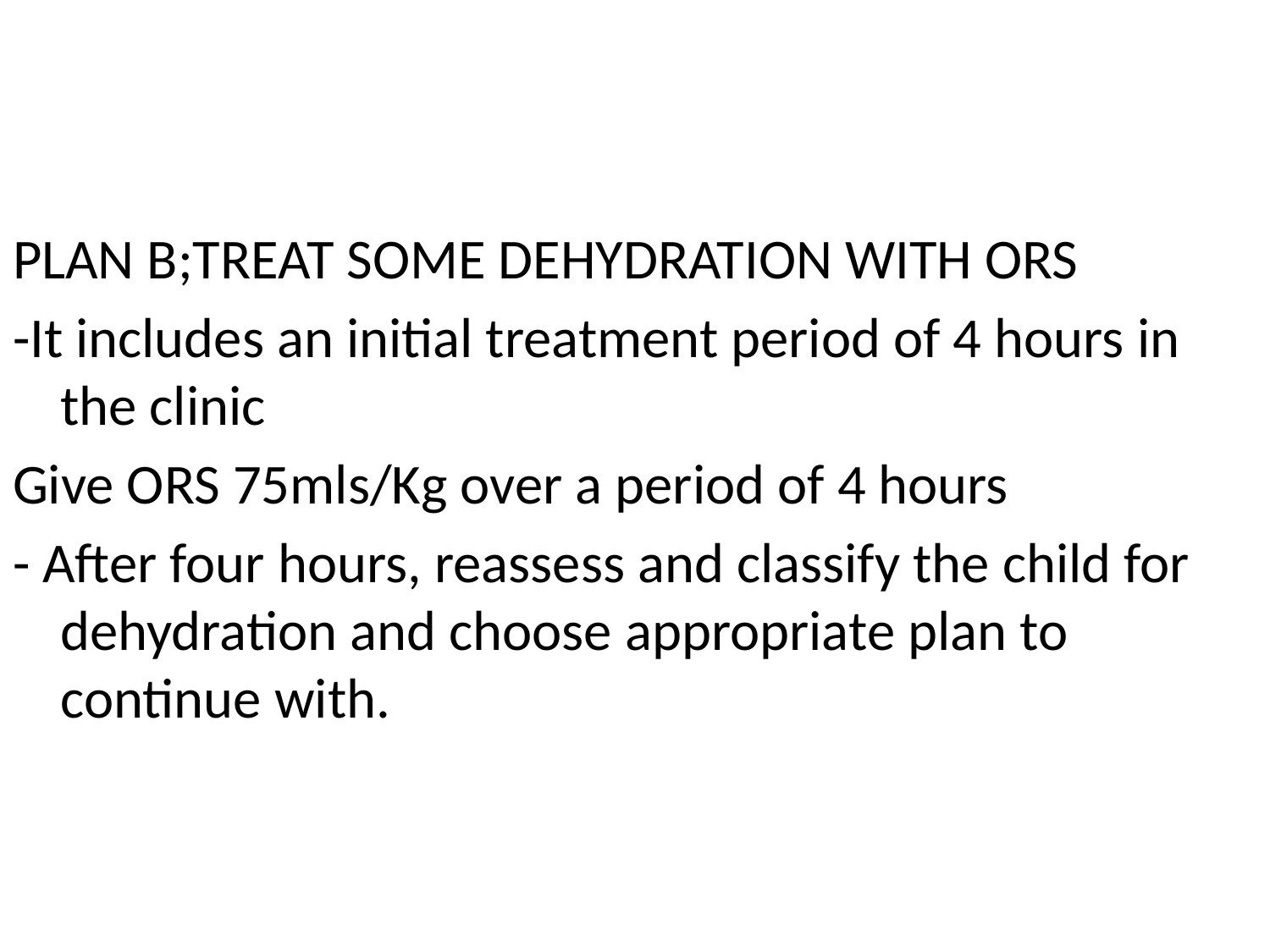

#
PLAN B;TREAT SOME DEHYDRATION WITH ORS
-It includes an initial treatment period of 4 hours in the clinic
Give ORS 75mls/Kg over a period of 4 hours
- After four hours, reassess and classify the child for dehydration and choose appropriate plan to continue with.